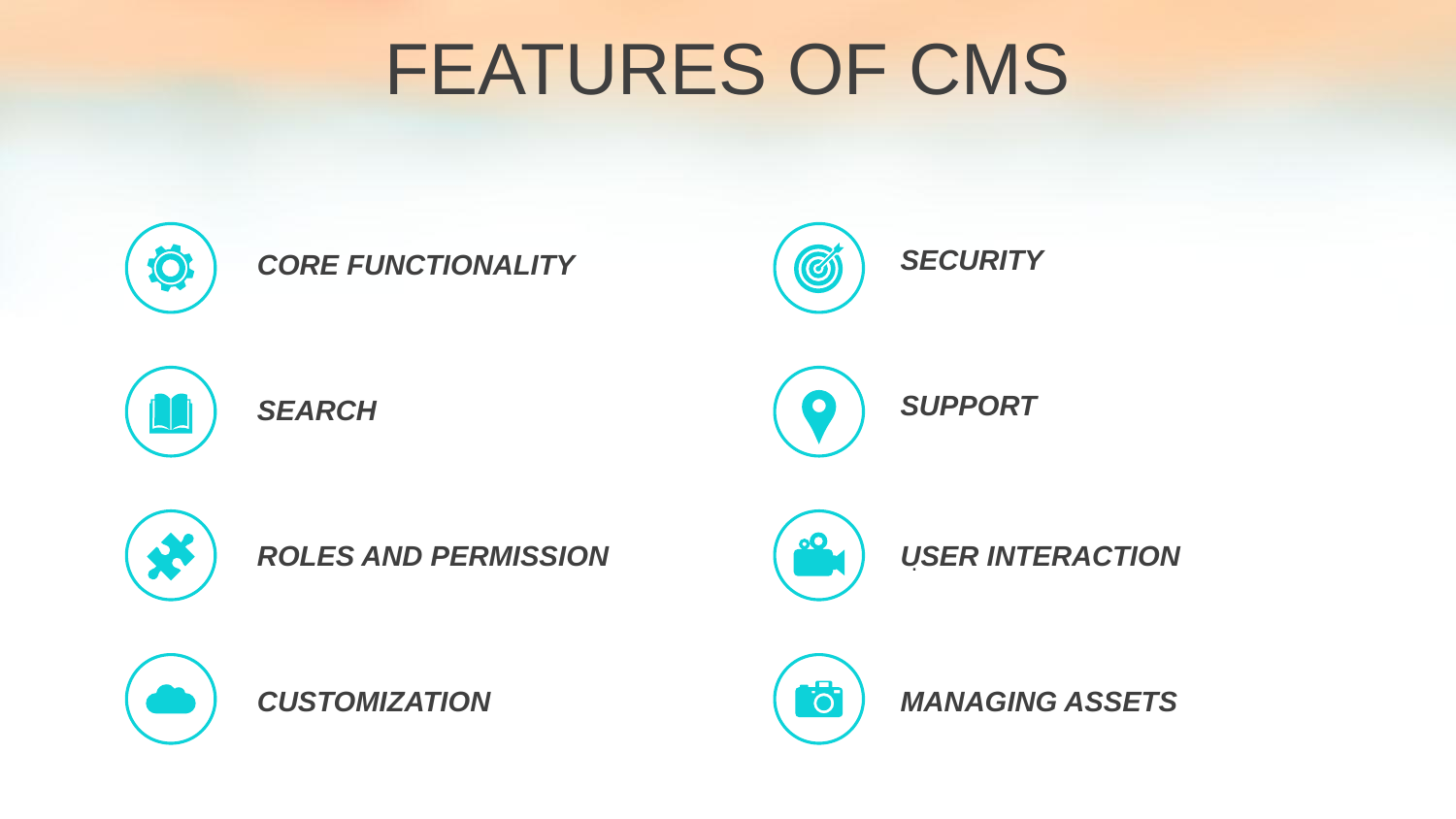

FEATURES OF CMS
SECURITY

CORE FUNCTIONALITY

SUPPORT

SEARCH

ROLES AND PERMISSION

USER INTERACTION
.

CUSTOMIZATION

MANAGING ASSETS